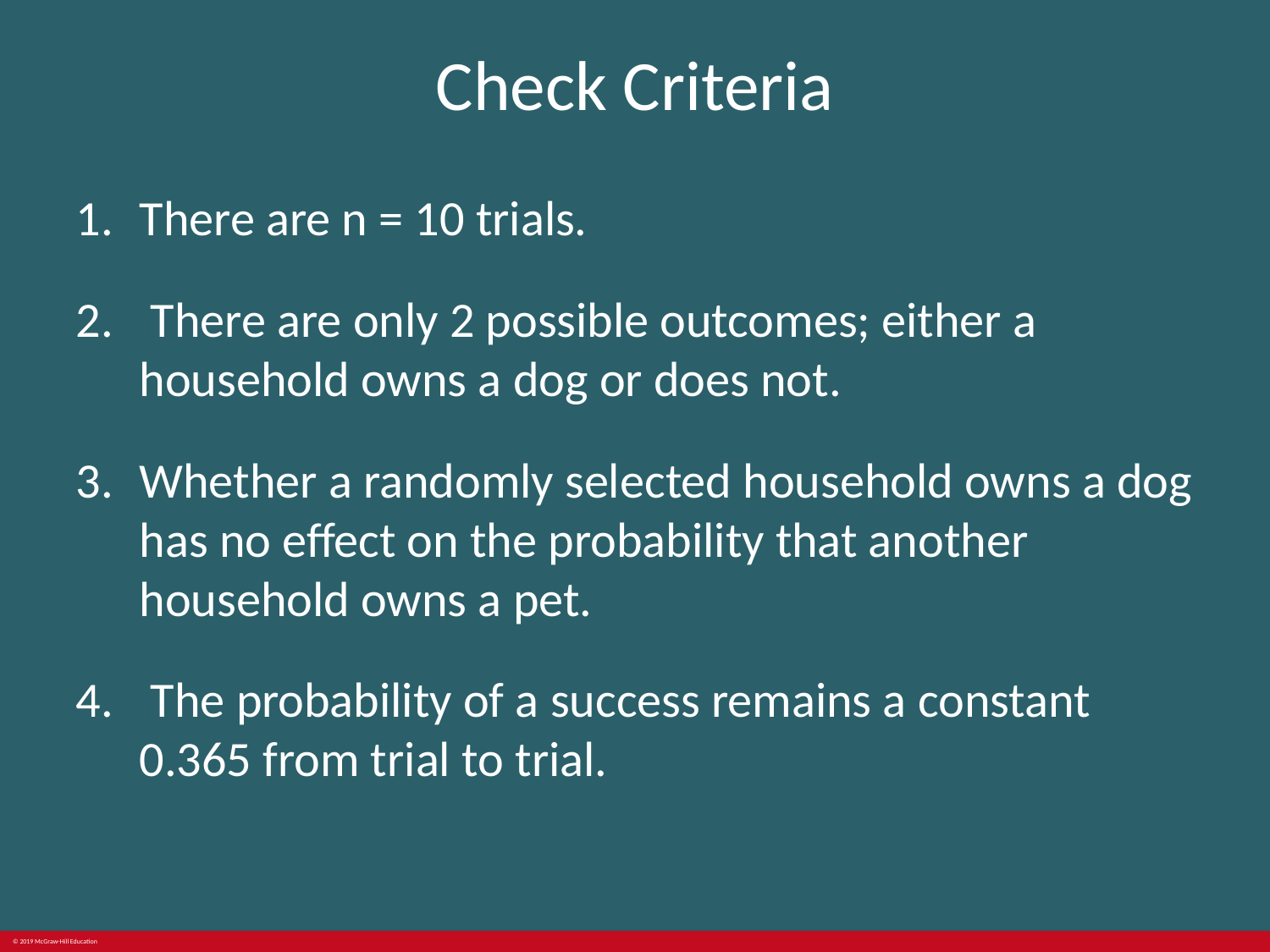

# Check Criteria
There are n = 10 trials.
 There are only 2 possible outcomes; either a household owns a dog or does not.
Whether a randomly selected household owns a dog has no effect on the probability that another household owns a pet.
 The probability of a success remains a constant 0.365 from trial to trial.